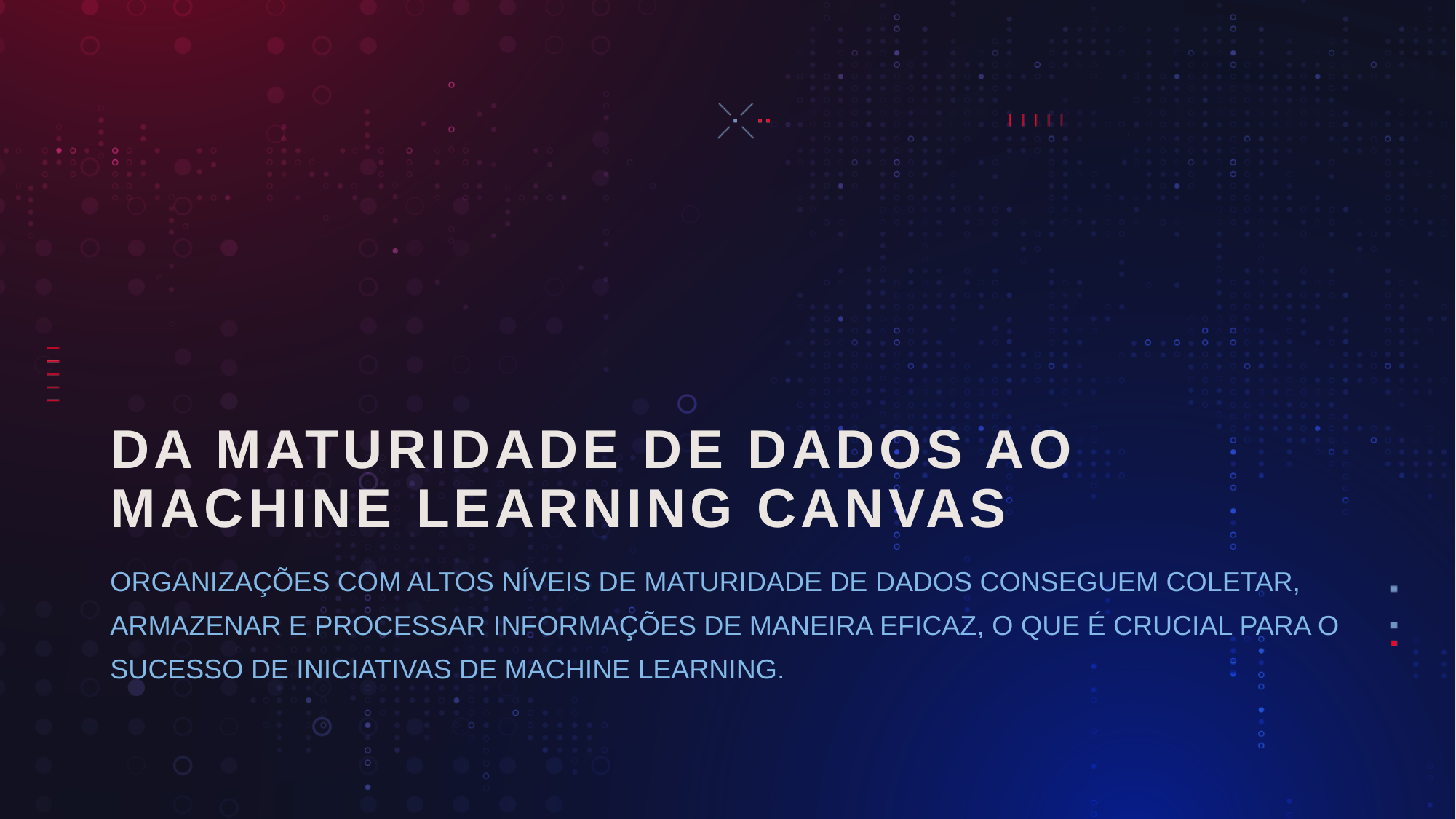

# DA MATURIDADE DE DADOS AO MACHINE LEARNING CANVAS
ORGANIZAÇÕES COM ALTOS NÍVEIS DE MATURIDADE DE DADOS CONSEGUEM COLETAR, ARMAZENAR E PROCESSAR INFORMAÇÕES DE MANEIRA EFICAZ, O QUE É CRUCIAL PARA O SUCESSO DE INICIATIVAS DE MACHINE LEARNING.